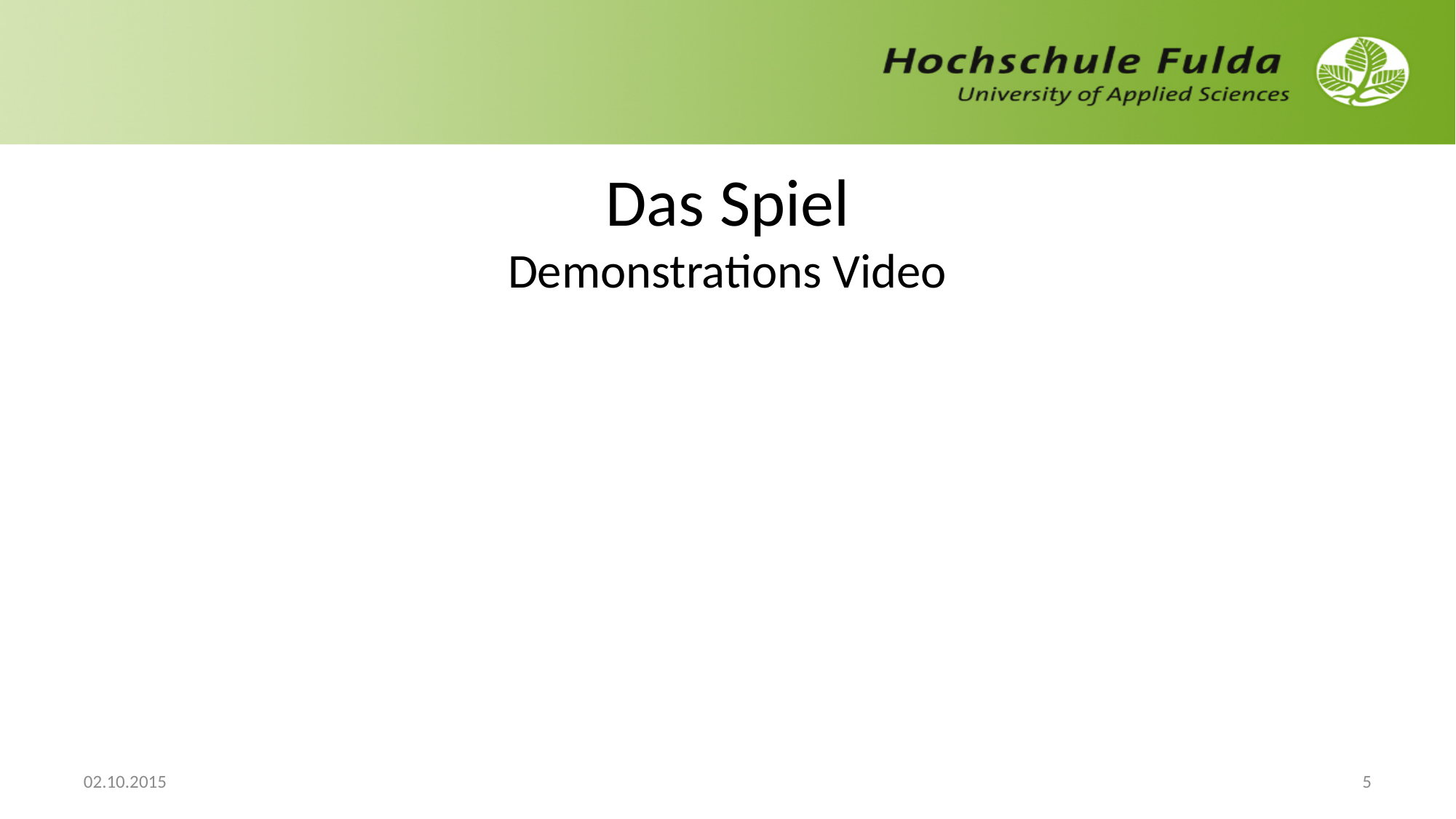

# Das Spiel Demonstrations Video
02.10.2015
5